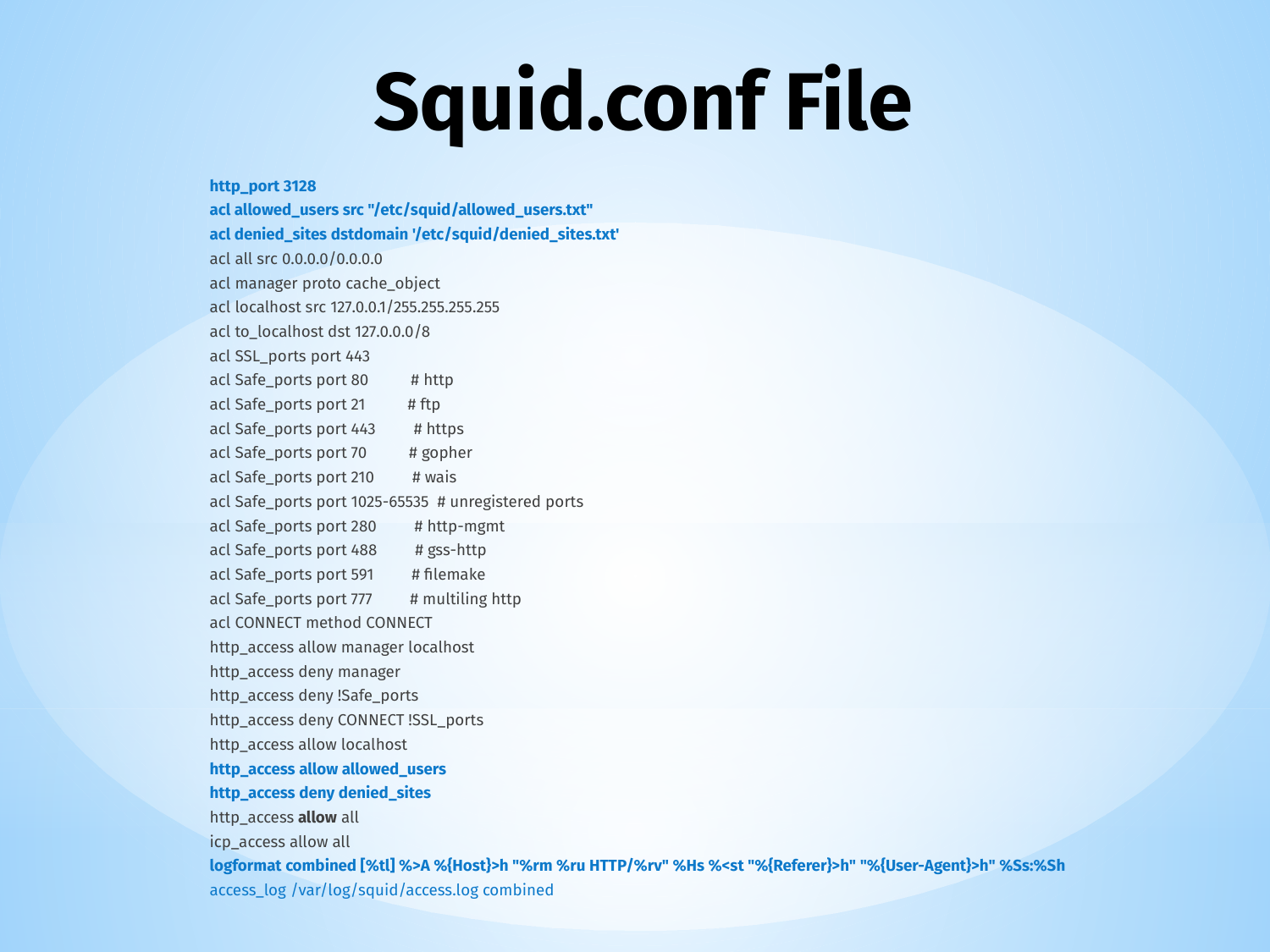

# Squid.conf File
http_port 3128
acl allowed_users src "/etc/squid/allowed_users.txt"
acl denied_sites dstdomain '/etc/squid/denied_sites.txt'
acl all src 0.0.0.0/0.0.0.0
acl manager proto cache_object
acl localhost src 127.0.0.1/255.255.255.255
acl to_localhost dst 127.0.0.0/8
acl SSL_ports port 443
acl Safe_ports port 80          # http
acl Safe_ports port 21          # ftp
acl Safe_ports port 443         # https
acl Safe_ports port 70          # gopher
acl Safe_ports port 210         # wais
acl Safe_ports port 1025-65535  # unregistered ports
acl Safe_ports port 280         # http-mgmt
acl Safe_ports port 488         # gss-http
acl Safe_ports port 591         # filemake
acl Safe_ports port 777         # multiling http
acl CONNECT method CONNECT
http_access allow manager localhost
http_access deny manager
http_access deny !Safe_ports
http_access deny CONNECT !SSL_ports
http_access allow localhost
http_access allow allowed_users
http_access deny denied_sites
http_access allow all
icp_access allow all
logformat combined [%tl] %>A %{Host}>h "%rm %ru HTTP/%rv" %Hs %<st "%{Referer}>h" "%{User-Agent}>h" %Ss:%Sh
access_log /var/log/squid/access.log combined